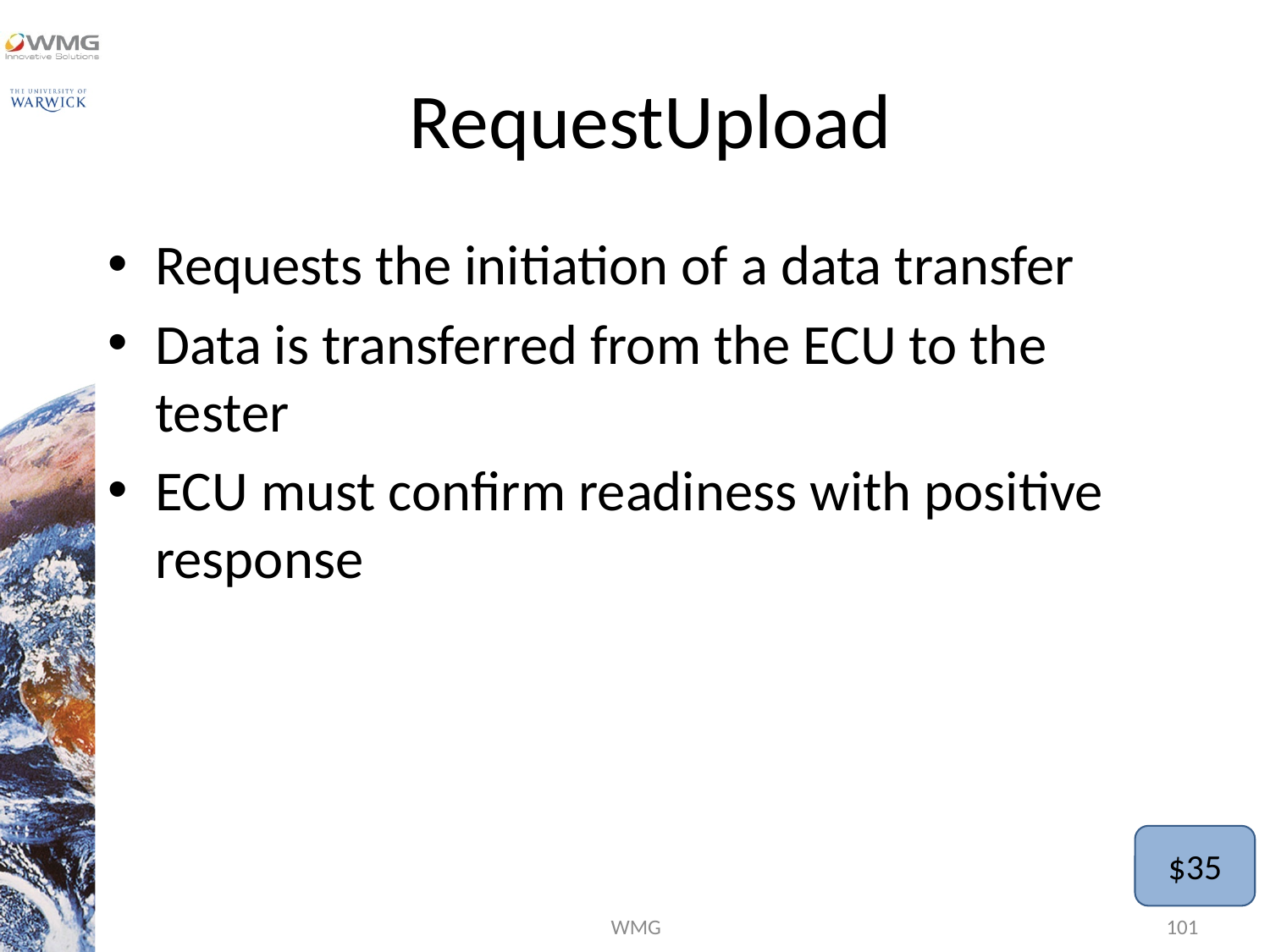

# RequestUpload
Requests the initiation of a data transfer
Data is transferred from the ECU to the tester
ECU must confirm readiness with positive response
$35
WMG
101